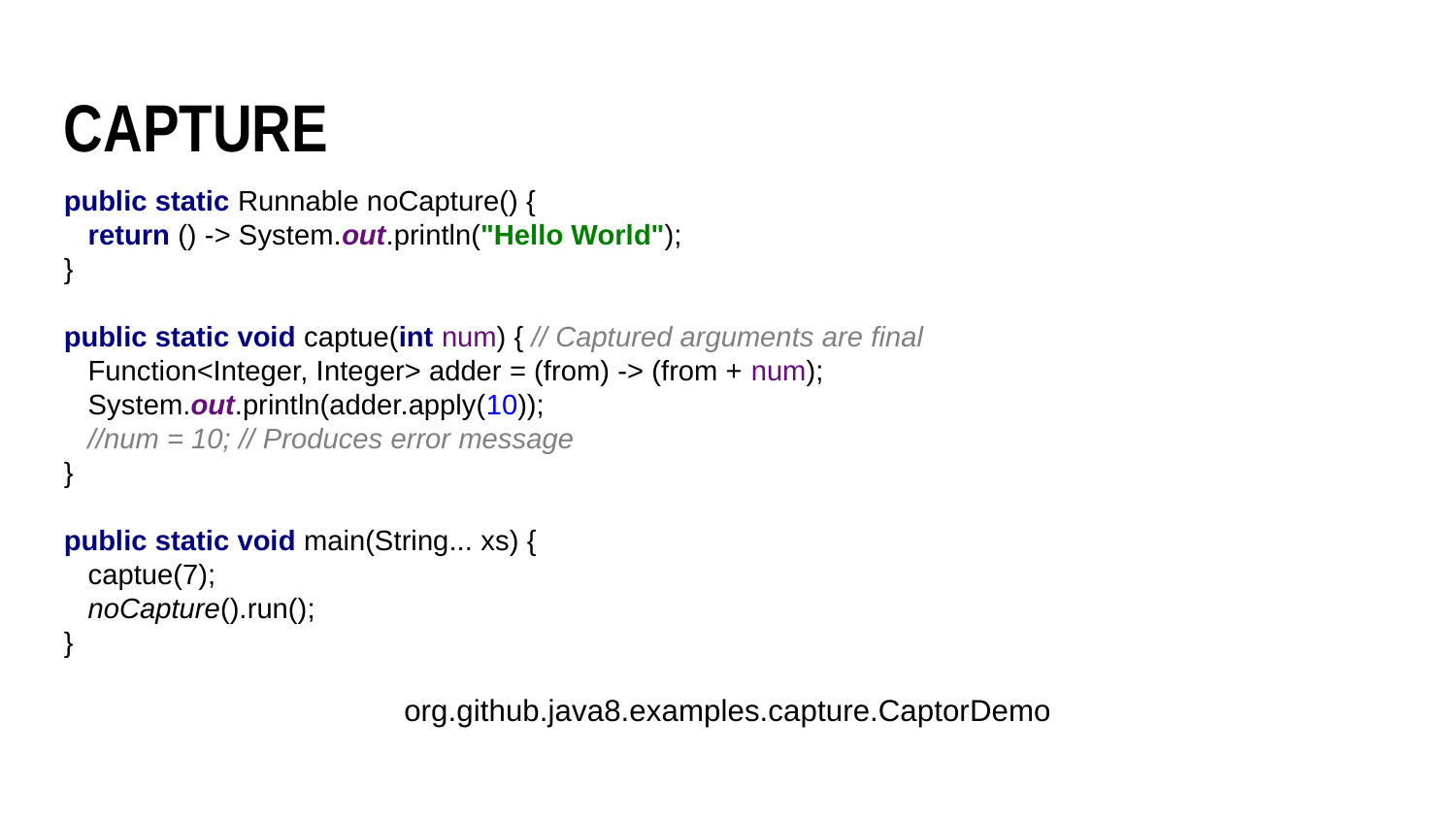

capture
public static Runnable noCapture() {
   return () -> System.out.println("Hello World");
}

public static void captue(int num) { // Captured arguments are final
   Function<Integer, Integer> adder = (from) -> (from + num);
   System.out.println(adder.apply(10));
   //num = 10; // Produces error message
}

public static void main(String... xs) {
   captue(7);
   noCapture().run();
}

org.github.java8.examples.capture.CaptorDemo